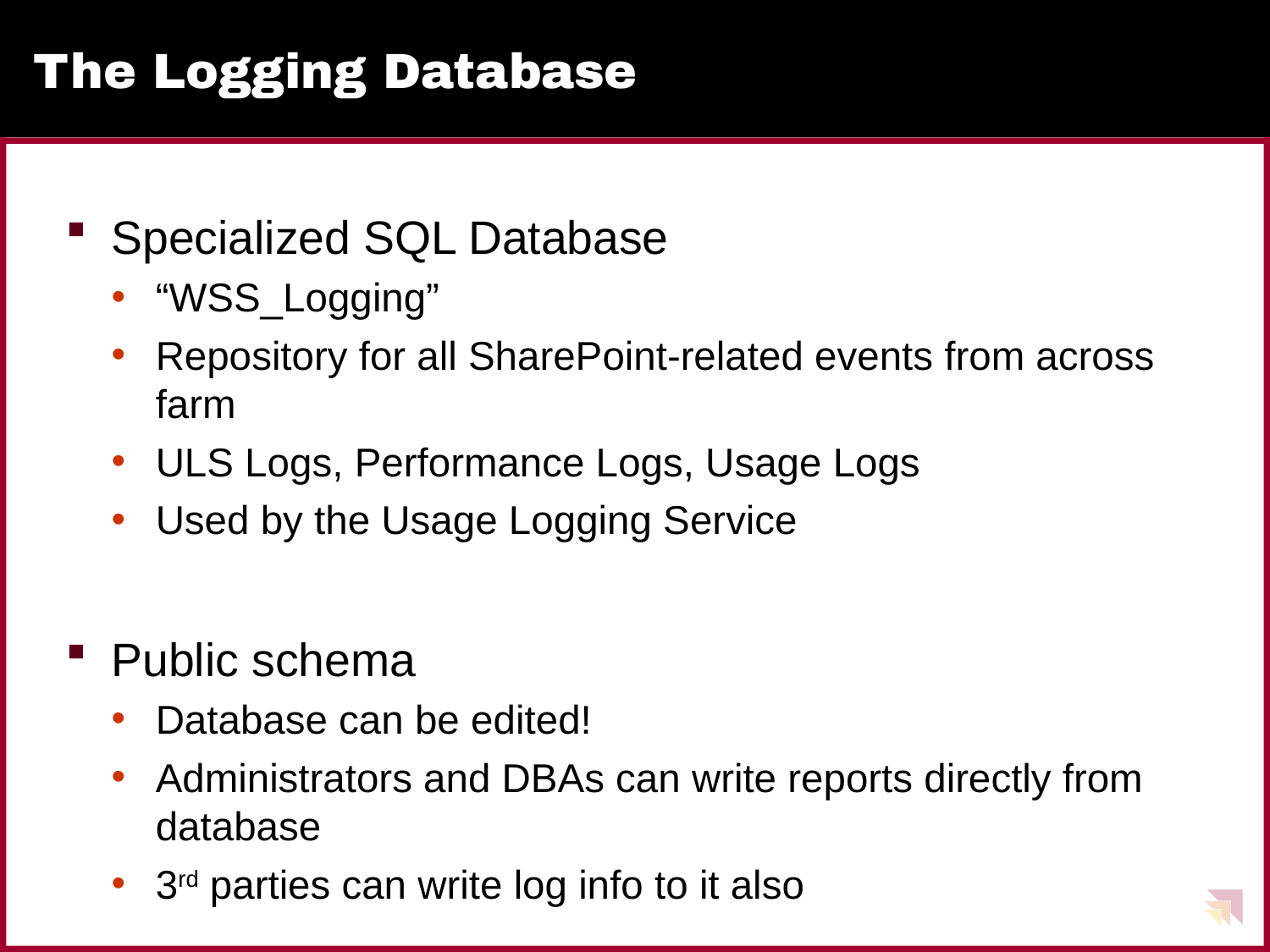

# The Logging Database
Specialized SQL Database
“WSS_Logging”
Repository for all SharePoint-related events from across farm
ULS Logs, Performance Logs, Usage Logs
Used by the Usage Logging Service

Public schema
Database can be edited!
Administrators and DBAs can write reports directly from database
3rd parties can write log info to it also